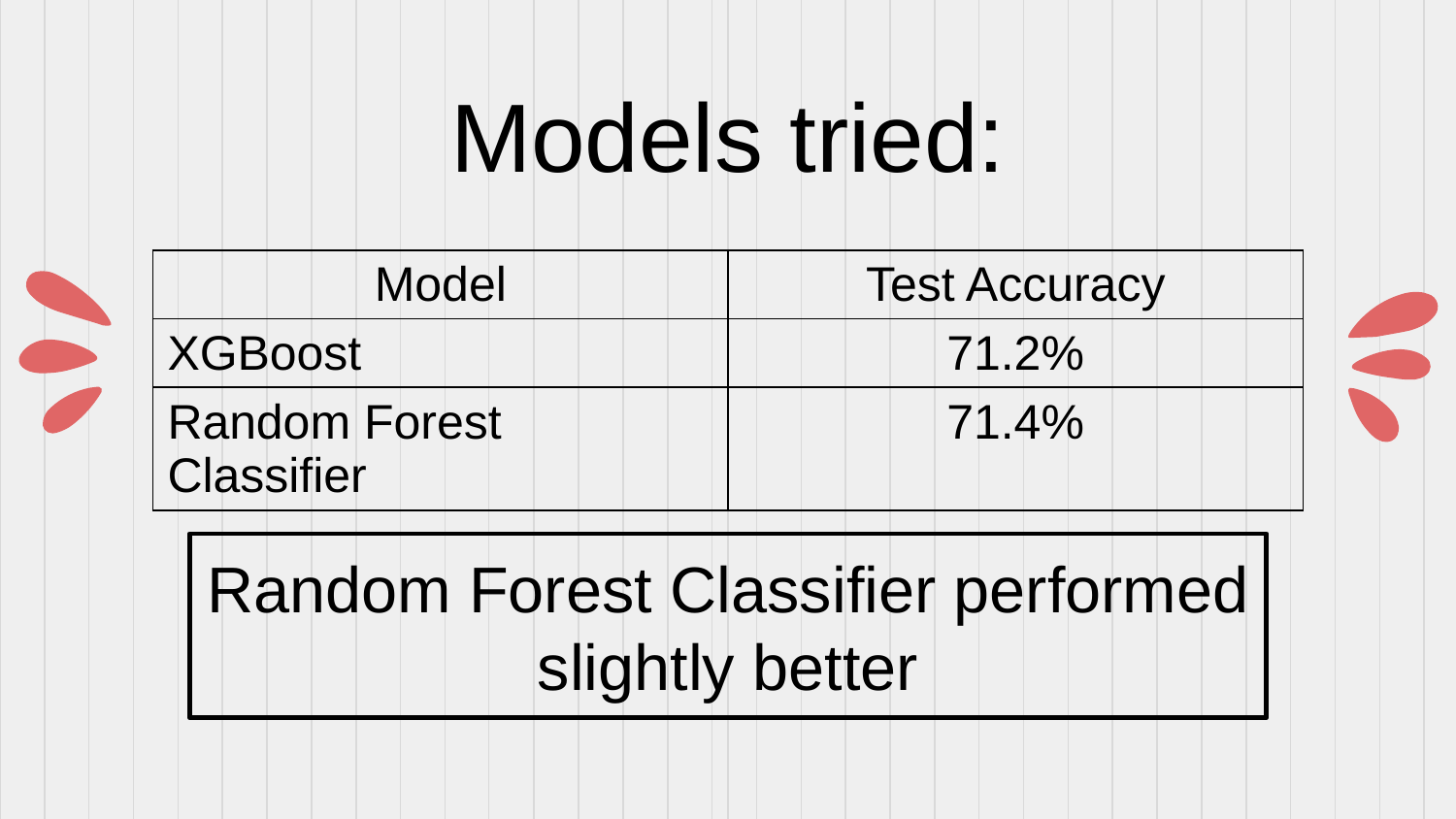

# Models tried:
| Model | Test Accuracy |
| --- | --- |
| XGBoost | 71.2% |
| Random Forest Classifier | 71.4% |

Random Forest Classifier performed slightly better